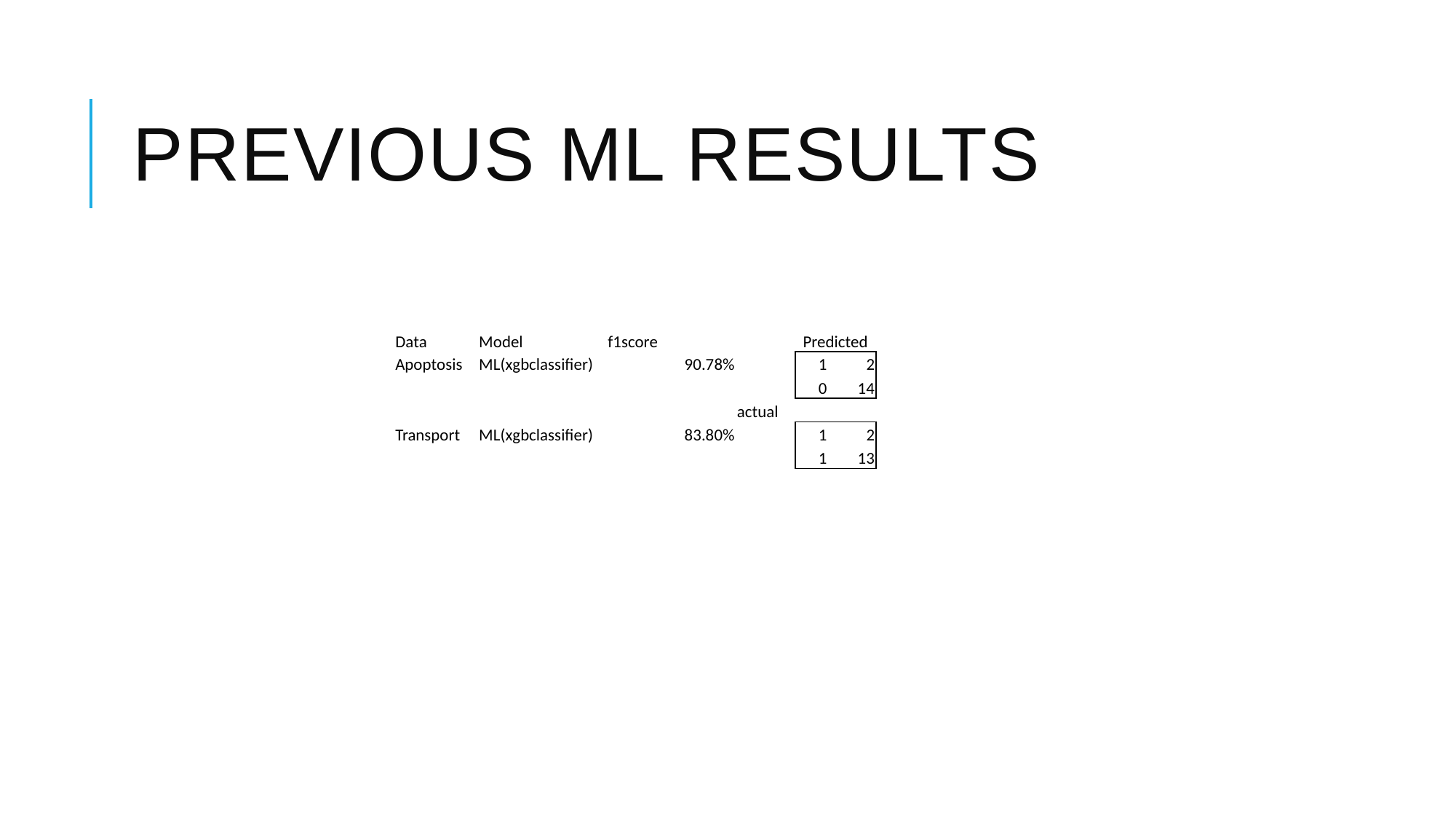

# Previous ML results
| Data | Model | f1score |  | Predicted |  |  |
| --- | --- | --- | --- | --- | --- | --- |
| Apoptosis | ML(xgbclassifier) | 90.78% |  | 1 | 2 |  |
|  |  |  |  | 0 | 14 |  |
|  |  |  | actual |  |  |  |
| Transport | ML(xgbclassifier) | 83.80% |  | 1 | 2 |  |
|  |  |  |  | 1 | 13 |  |
|  |  |  |  |  |  |  |